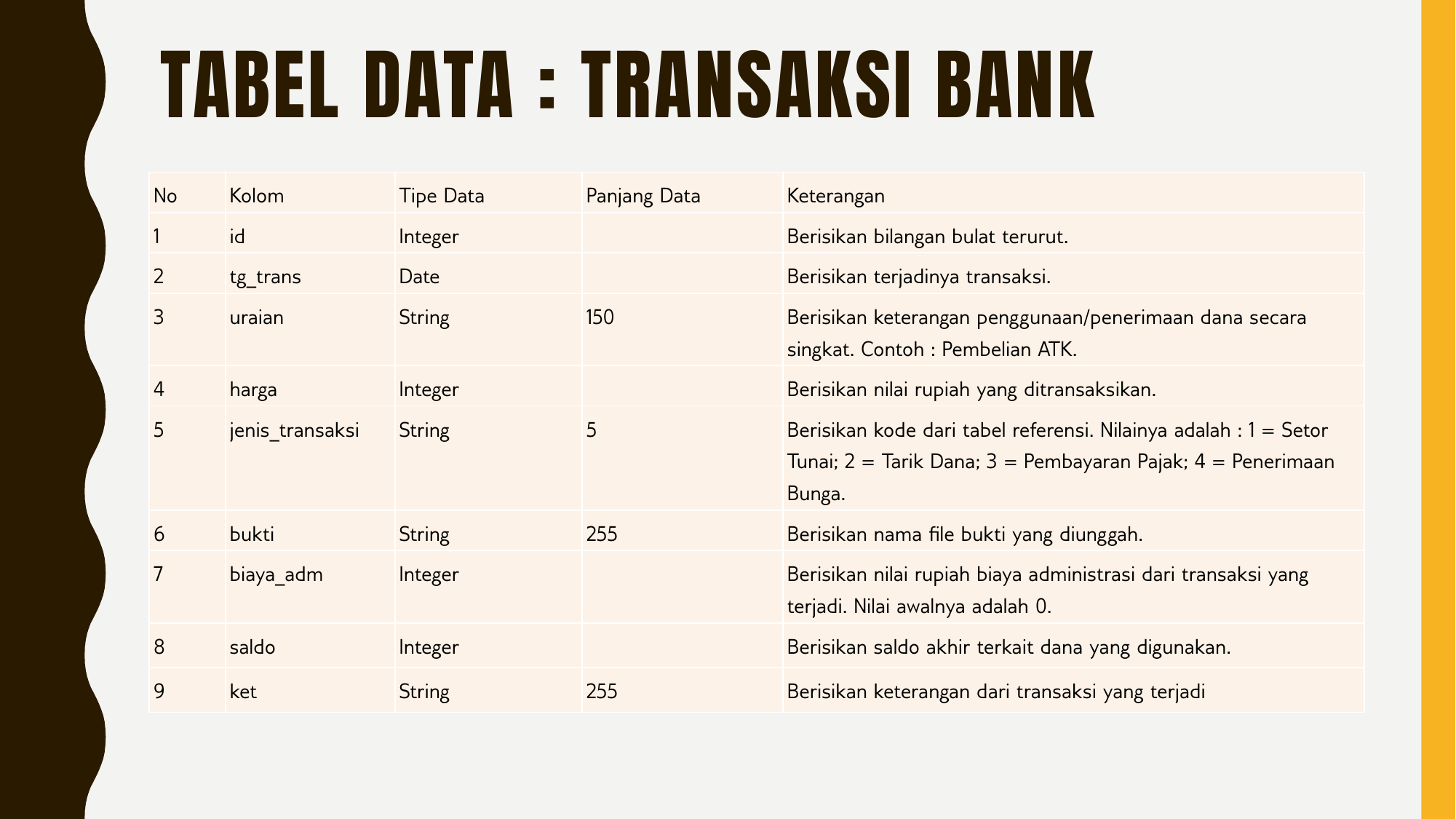

# Tabel data : Transaksi bank
| No | Kolom | Tipe Data | Panjang Data | Keterangan |
| --- | --- | --- | --- | --- |
| 1 | id | Integer |  | Berisikan bilangan bulat terurut. |
| 2 | tg\_trans | Date |  | Berisikan terjadinya transaksi. |
| 3 | uraian | String | 150 | Berisikan keterangan penggunaan/penerimaan dana secara singkat. Contoh : Pembelian ATK. |
| 4 | harga | Integer |  | Berisikan nilai rupiah yang ditransaksikan. |
| 5 | jenis\_transaksi | String | 5 | Berisikan kode dari tabel referensi. Nilainya adalah : 1 = Setor Tunai; 2 = Tarik Dana; 3 = Pembayaran Pajak; 4 = Penerimaan Bunga. |
| 6 | bukti | String | 255 | Berisikan nama file bukti yang diunggah. |
| 7 | biaya\_adm | Integer |  | Berisikan nilai rupiah biaya administrasi dari transaksi yang terjadi. Nilai awalnya adalah 0. |
| 8 | saldo | Integer |  | Berisikan saldo akhir terkait dana yang digunakan. |
| 9 | ket | String | 255 | Berisikan keterangan dari transaksi yang terjadi |